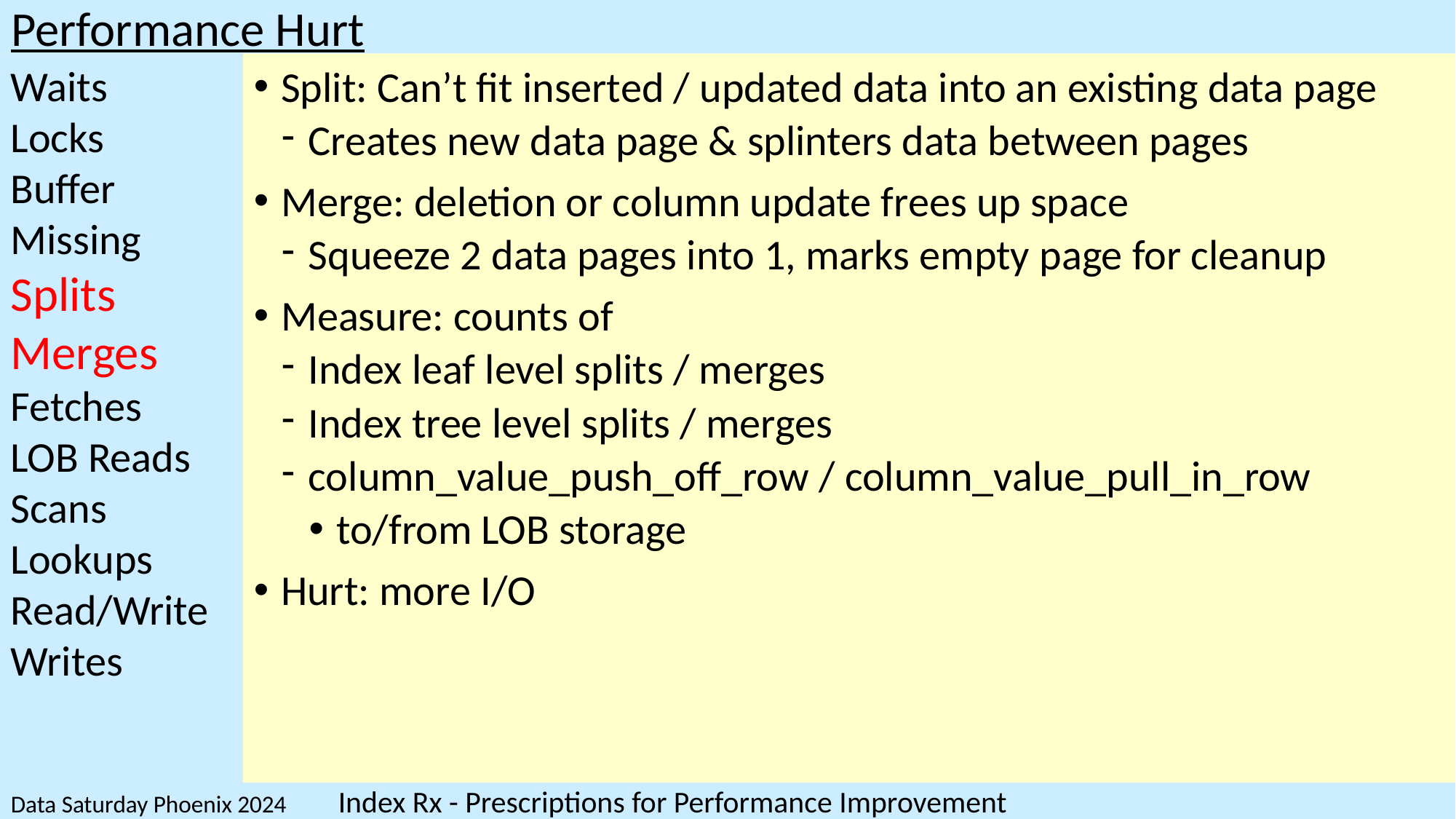

# Performance Hurt
Waits
Locks
Buffer
Missing
Splits
Merges
Fetches
LOB Reads
Scans
Lookups
Read/Write
Writes
Split: Can’t fit inserted / updated data into an existing data page
Creates new data page & splinters data between pages
Merge: deletion or column update frees up space
Squeeze 2 data pages into 1, marks empty page for cleanup
Measure: counts of
Index leaf level splits / merges
Index tree level splits / merges
column_value_push_off_row / column_value_pull_in_row
to/from LOB storage
Hurt: more I/O